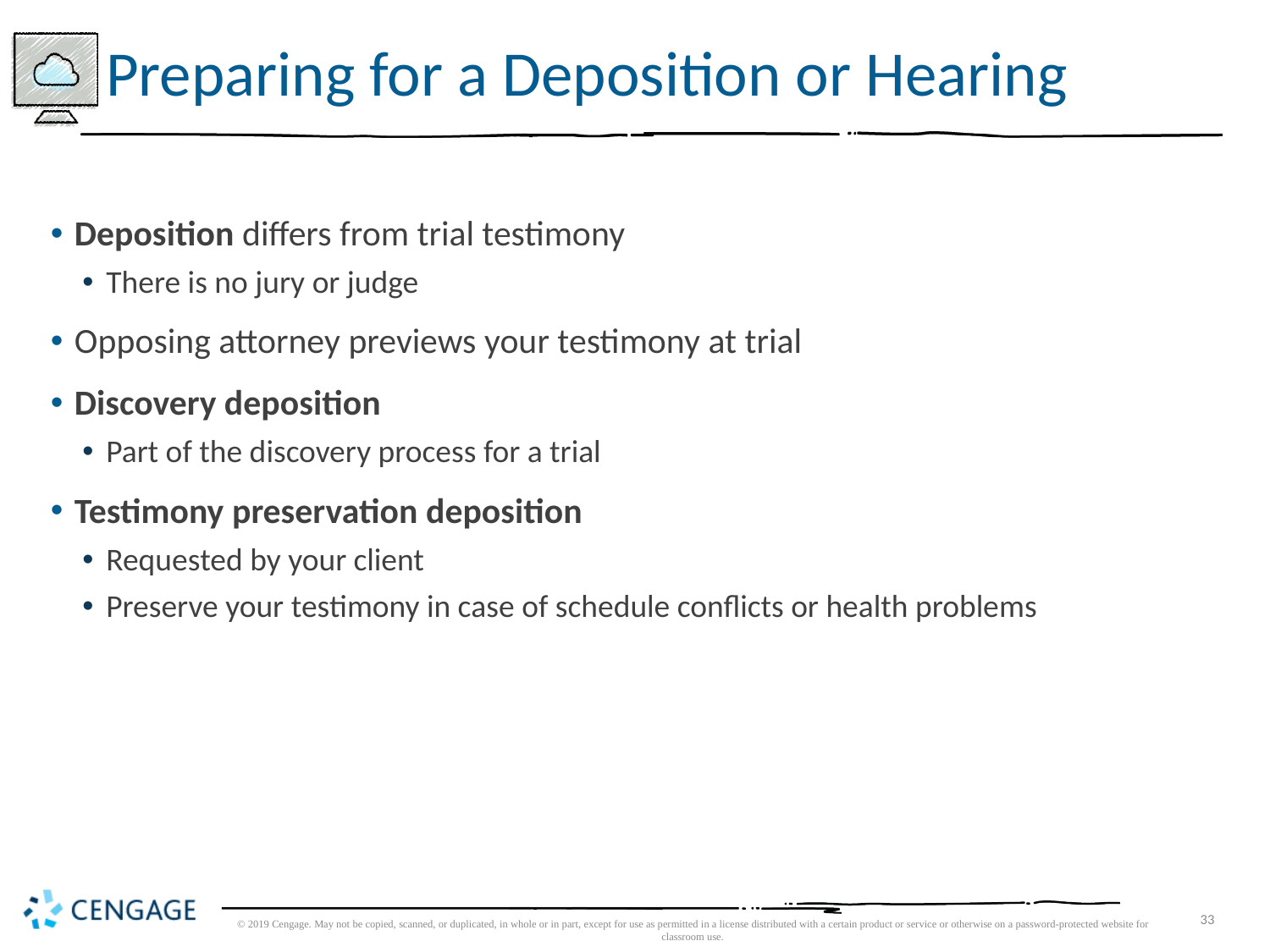

# Preparing for a Deposition or Hearing
Deposition differs from trial testimony
There is no jury or judge
Opposing attorney previews your testimony at trial
Discovery deposition
Part of the discovery process for a trial
Testimony preservation deposition
Requested by your client
Preserve your testimony in case of schedule conflicts or health problems
© 2019 Cengage. May not be copied, scanned, or duplicated, in whole or in part, except for use as permitted in a license distributed with a certain product or service or otherwise on a password-protected website for classroom use.